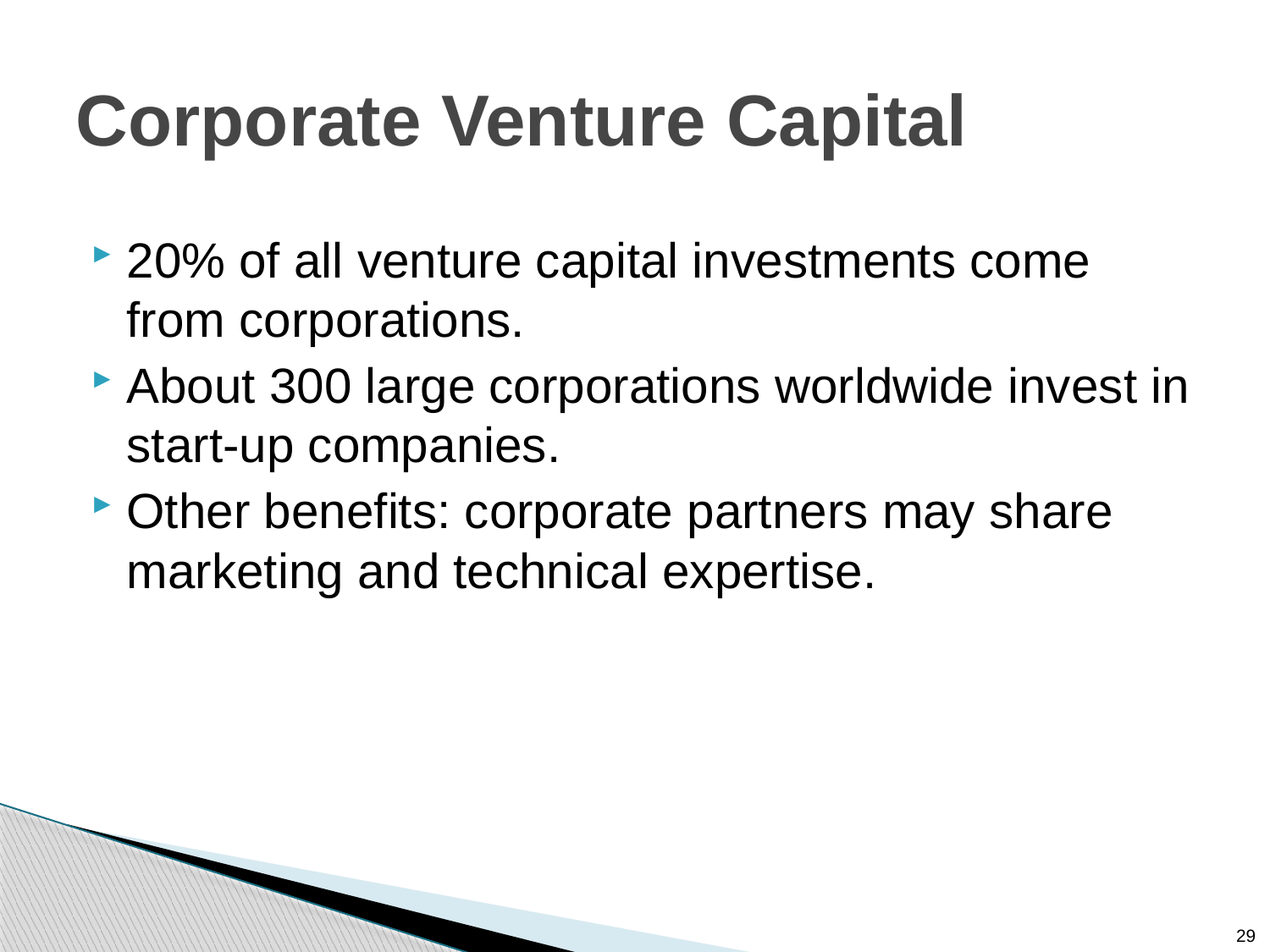

# Corporate Venture Capital
20% of all venture capital investments come from corporations.
About 300 large corporations worldwide invest in start-up companies.
Other benefits: corporate partners may share marketing and technical expertise.
29